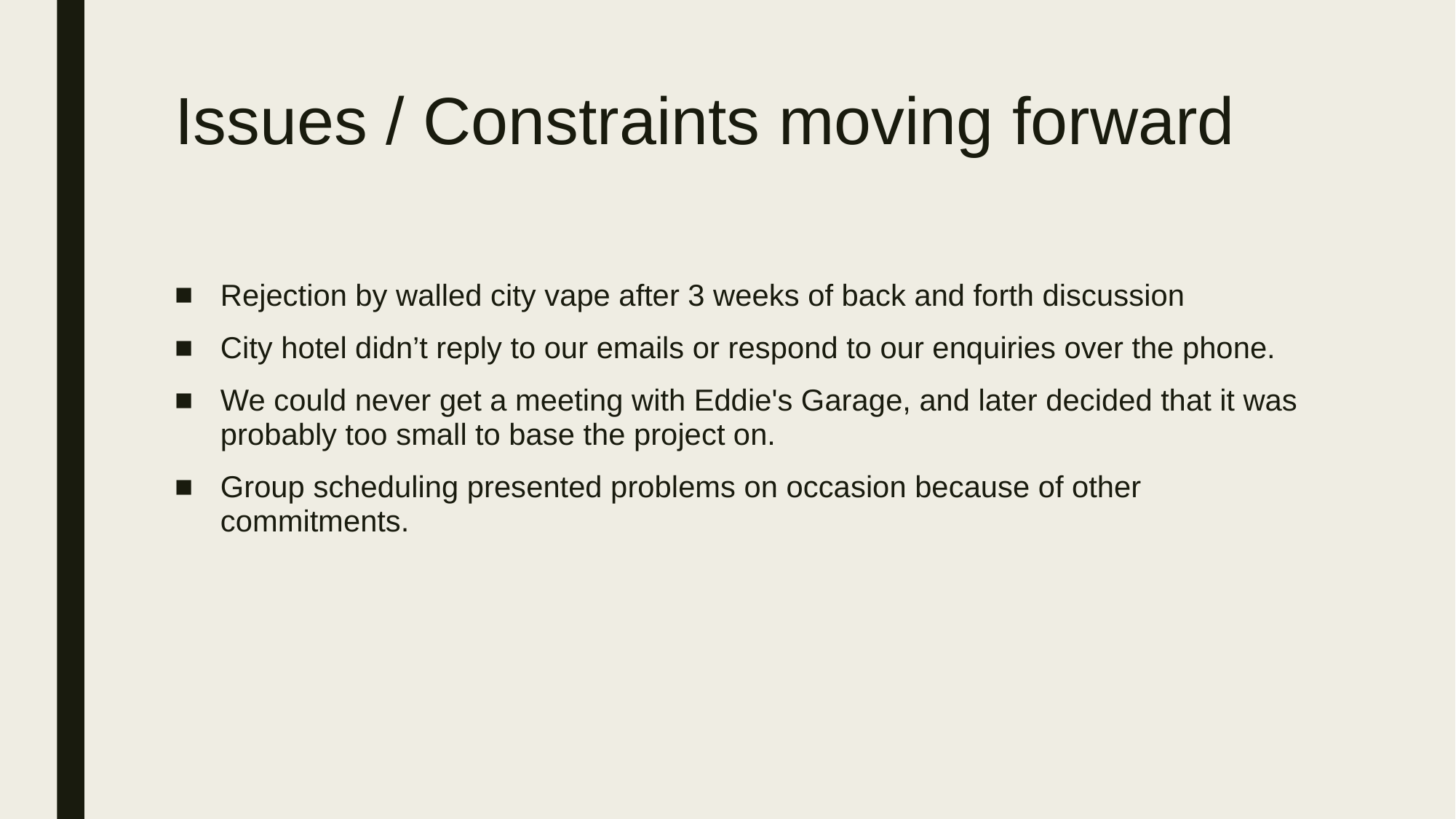

# Issues / Constraints moving forward
Rejection by walled city vape after 3 weeks of back and forth discussion
City hotel didn’t reply to our emails or respond to our enquiries over the phone.
We could never get a meeting with Eddie's Garage, and later decided that it was probably too small to base the project on.
Group scheduling presented problems on occasion because of other commitments.